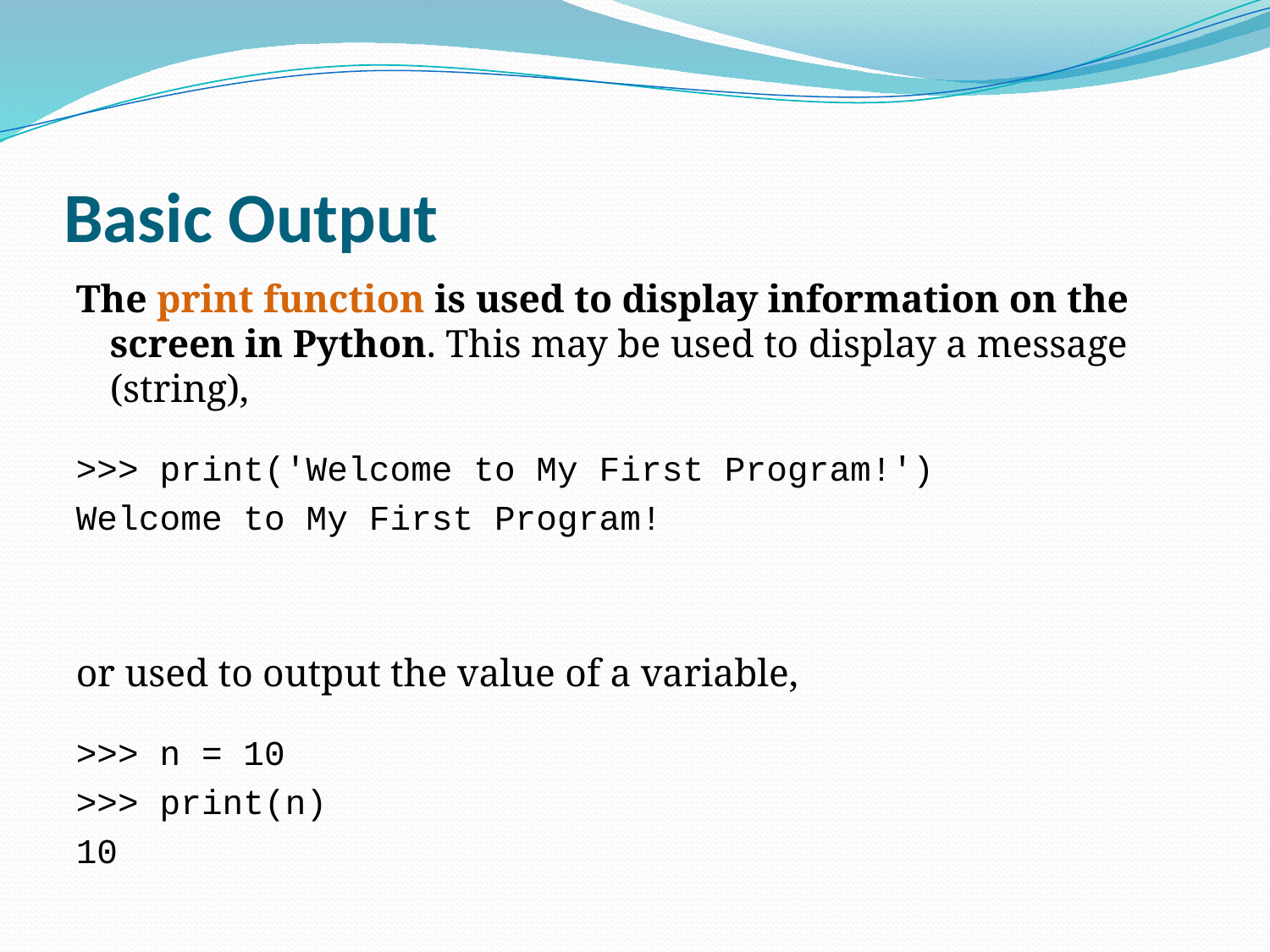

# Basic Output
The print function is used to display information on the screen in Python. This may be used to display a message (string),

>>> print('Welcome to My First Program!')
Welcome to My First Program!

or used to output the value of a variable,

>>> n = 10
>>> print(n)
10